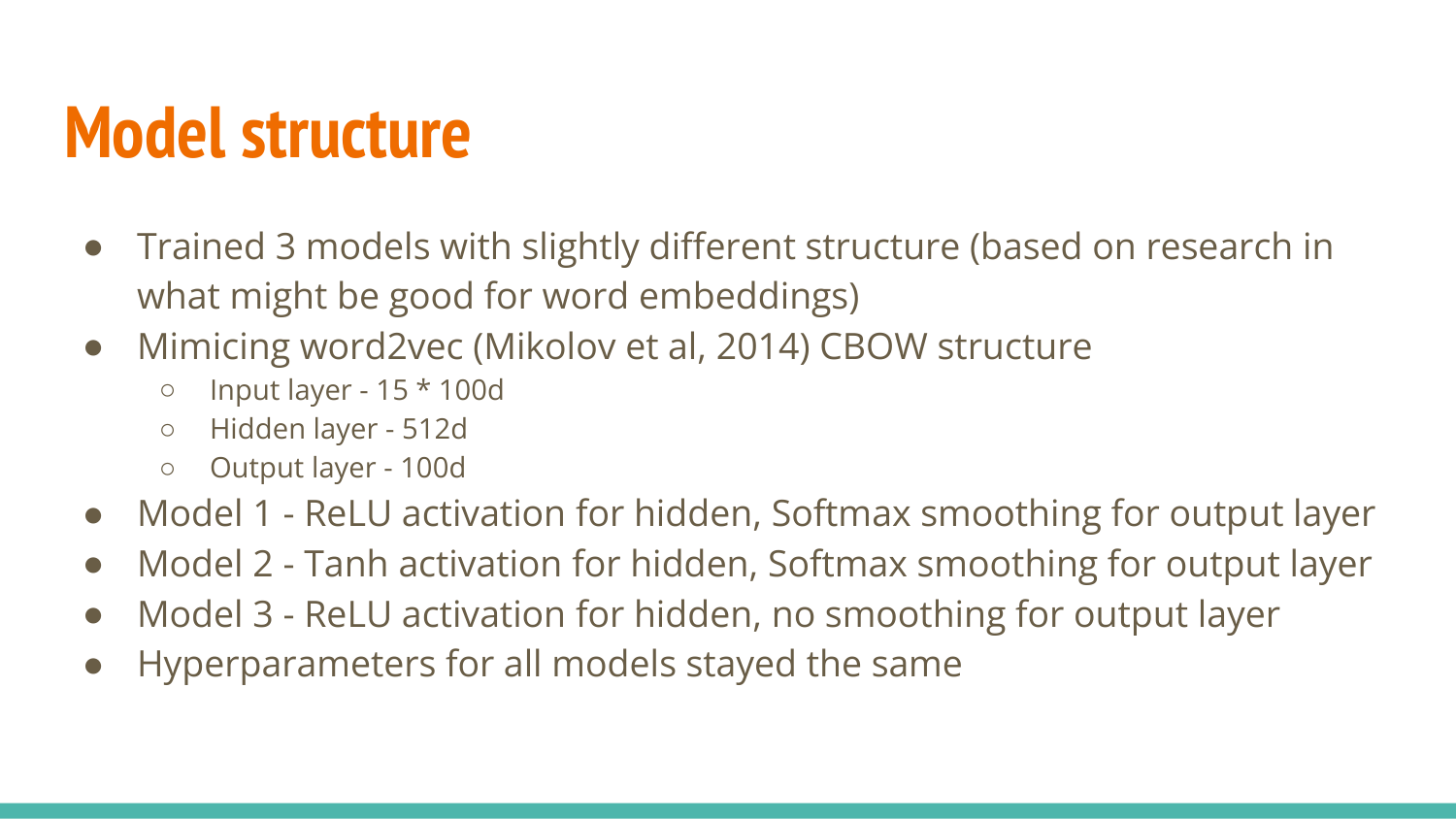

# Model structure
Trained 3 models with slightly different structure (based on research in what might be good for word embeddings)
Mimicing word2vec (Mikolov et al, 2014) CBOW structure
Input layer - 15 * 100d
Hidden layer - 512d
Output layer - 100d
Model 1 - ReLU activation for hidden, Softmax smoothing for output layer
Model 2 - Tanh activation for hidden, Softmax smoothing for output layer
Model 3 - ReLU activation for hidden, no smoothing for output layer
Hyperparameters for all models stayed the same